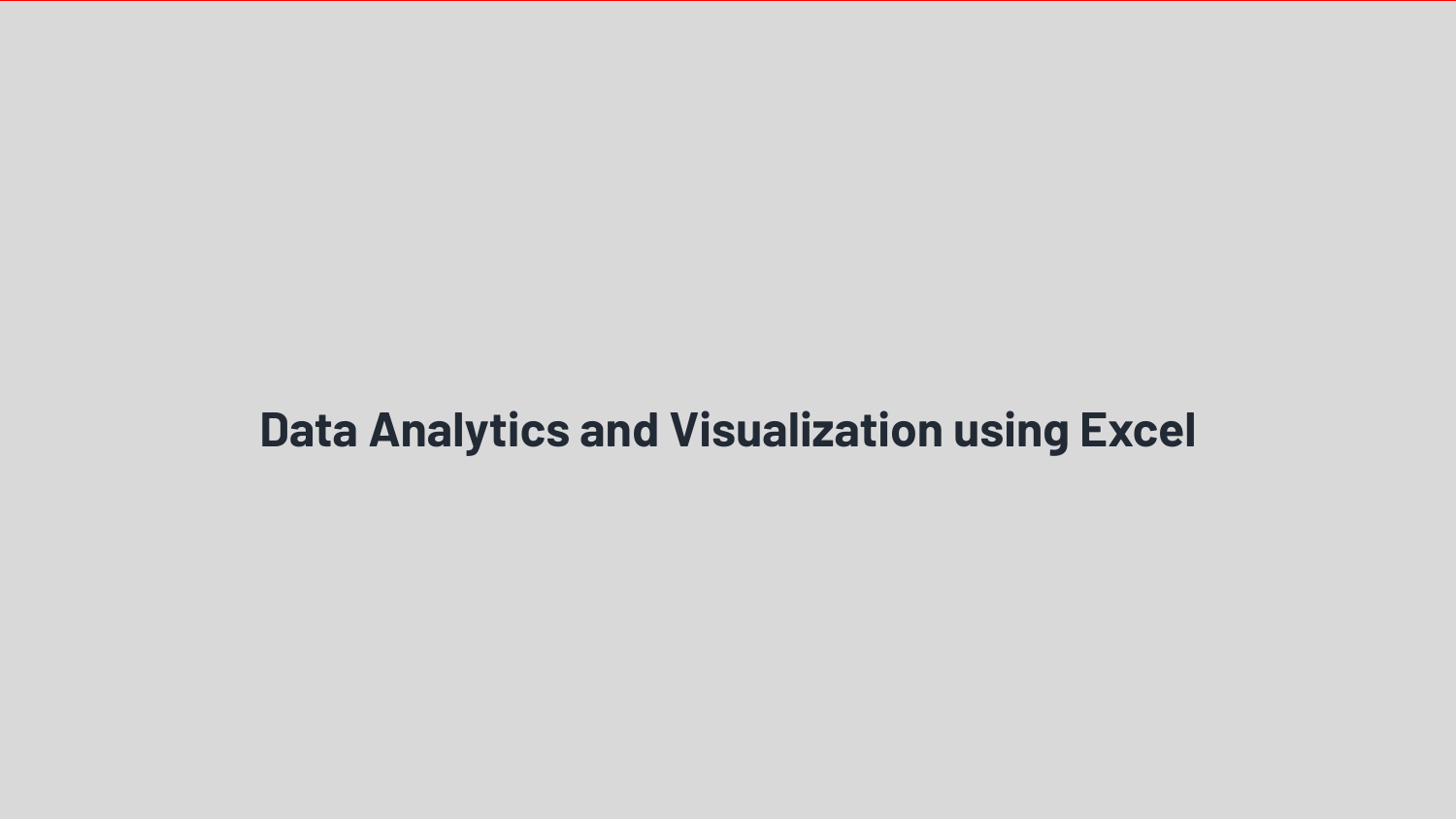

# Data Analytics and Visualization using Excel